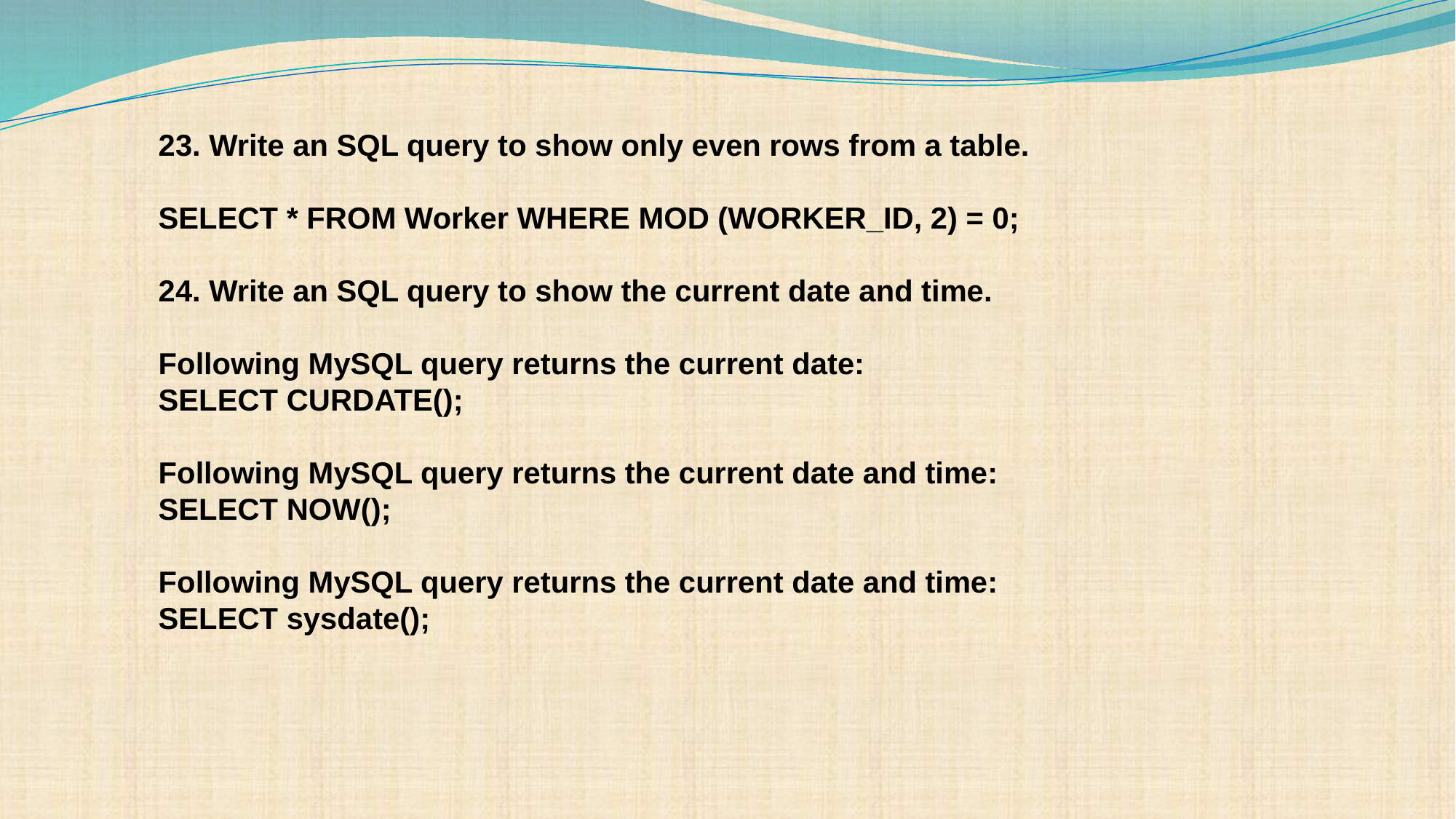

#
23. Write an SQL query to show only even rows from a table.

SELECT * FROM Worker WHERE MOD (WORKER_ID, 2) = 0;

24. Write an SQL query to show the current date and time.

Following MySQL query returns the current date:
SELECT CURDATE();

Following MySQL query returns the current date and time:
SELECT NOW();

Following MySQL query returns the current date and time:
SELECT sysdate();